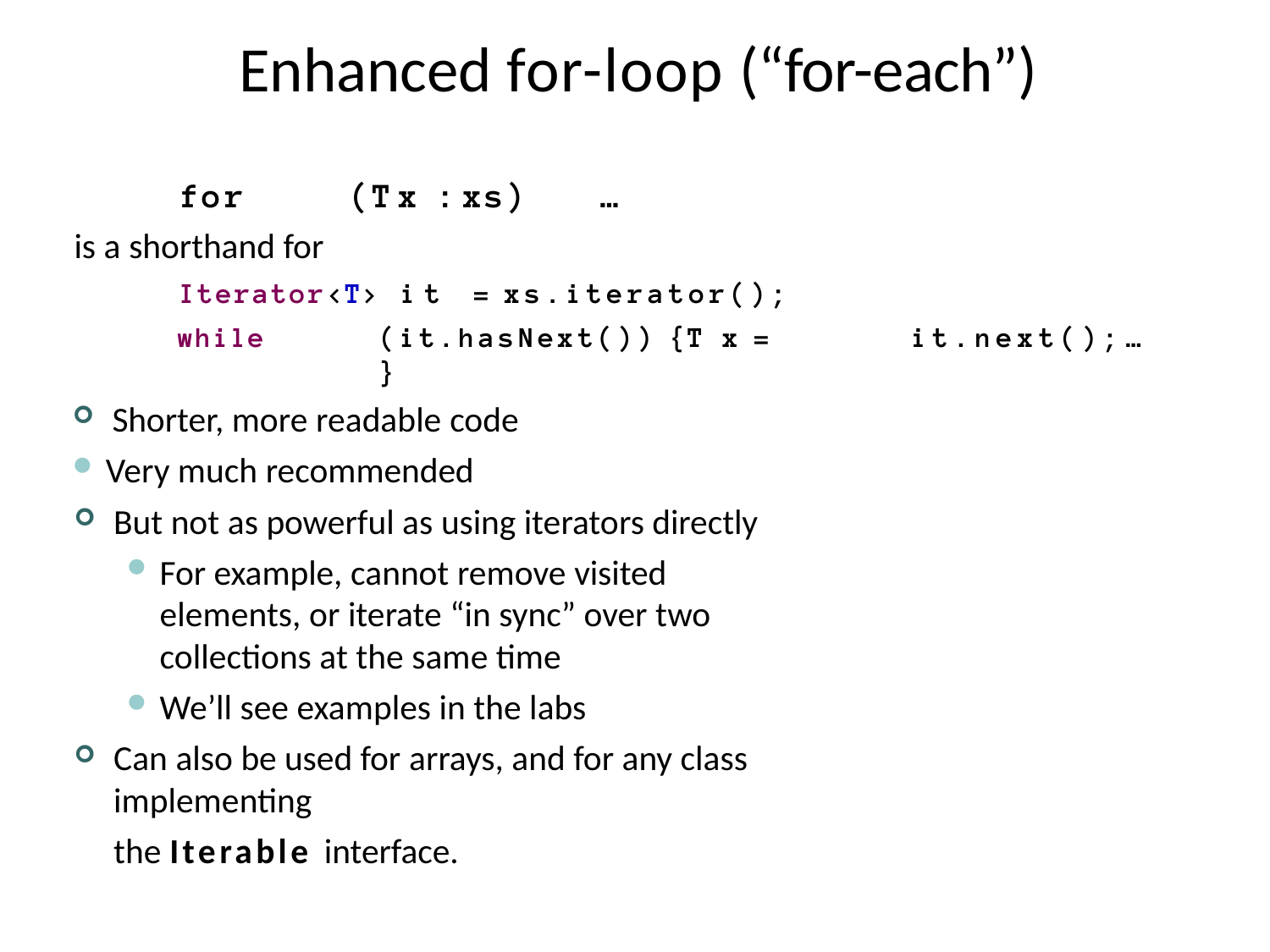

# Enhanced for-loop (“for-each”)
for	(T	x :	xs)	…
is a shorthand for
Iterator<T> it = xs.iterator();
while	(it.hasNext())	{T x =	it.next();	…	}
Shorter, more readable code
Very much recommended
But not as powerful as using iterators directly
For example, cannot remove visited elements, or iterate “in sync” over two collections at the same time
We’ll see examples in the labs
Can also be used for arrays, and for any class implementing
the Iterable interface.